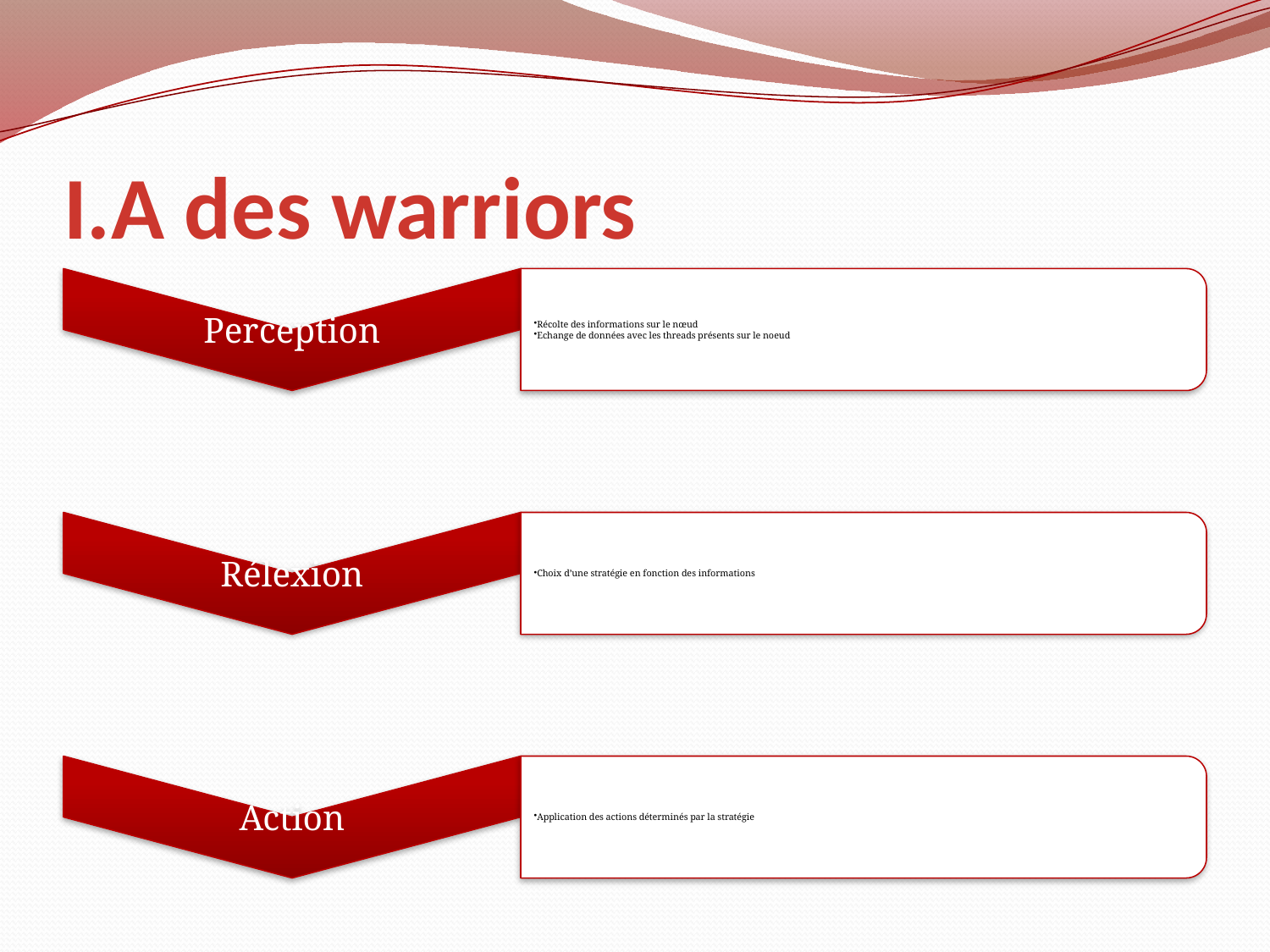

# I.A des warriors
Perception
Rélexion
Action
Récolte des informations sur le nœud
Echange de données avec les threads présents sur le noeud
Choix d’une stratégie en fonction des informations
Application des actions déterminés par la stratégie